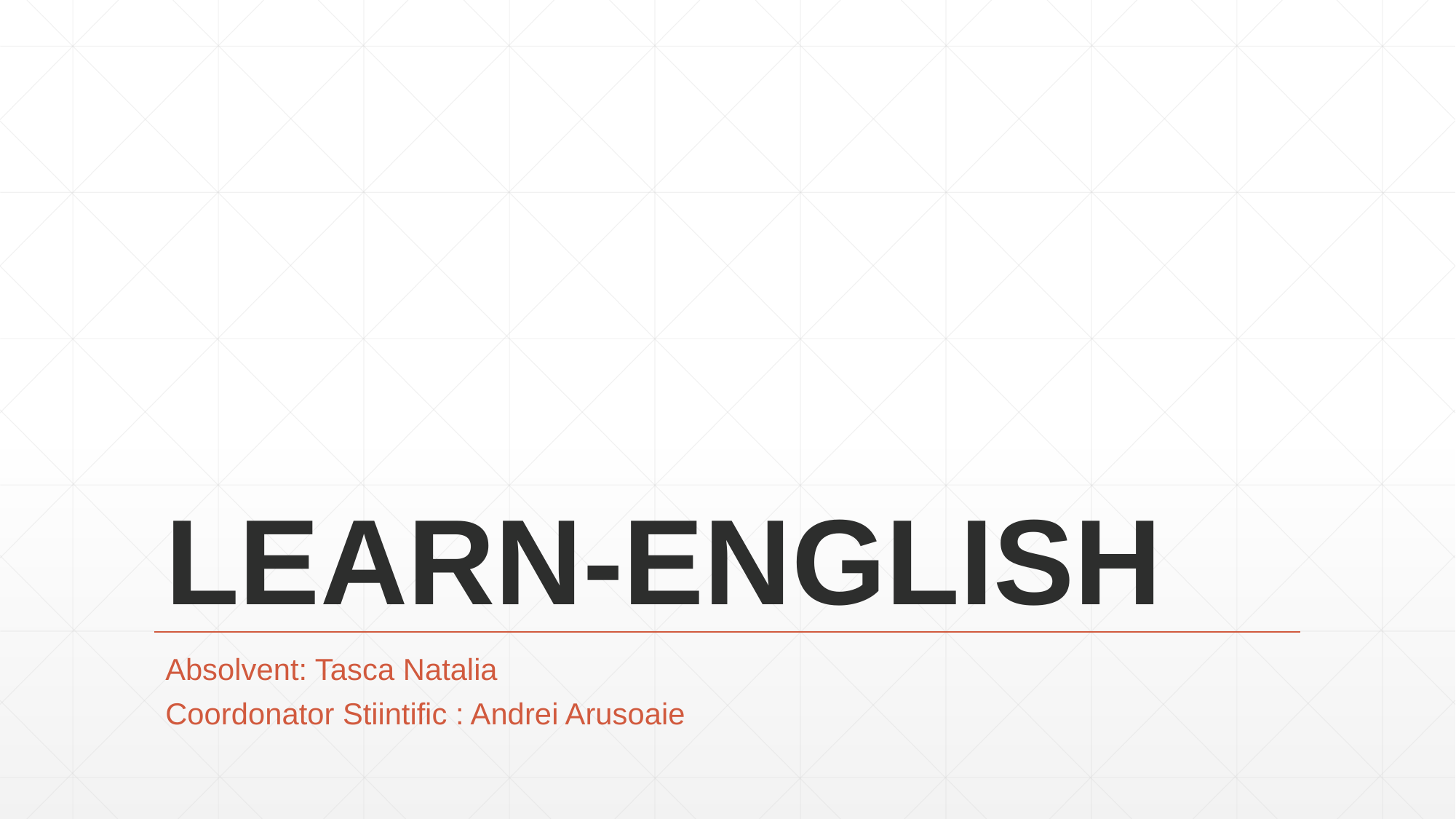

# LEARN-ENGLISH
Absolvent: Tasca Natalia
Coordonator Stiintific : Andrei Arusoaie